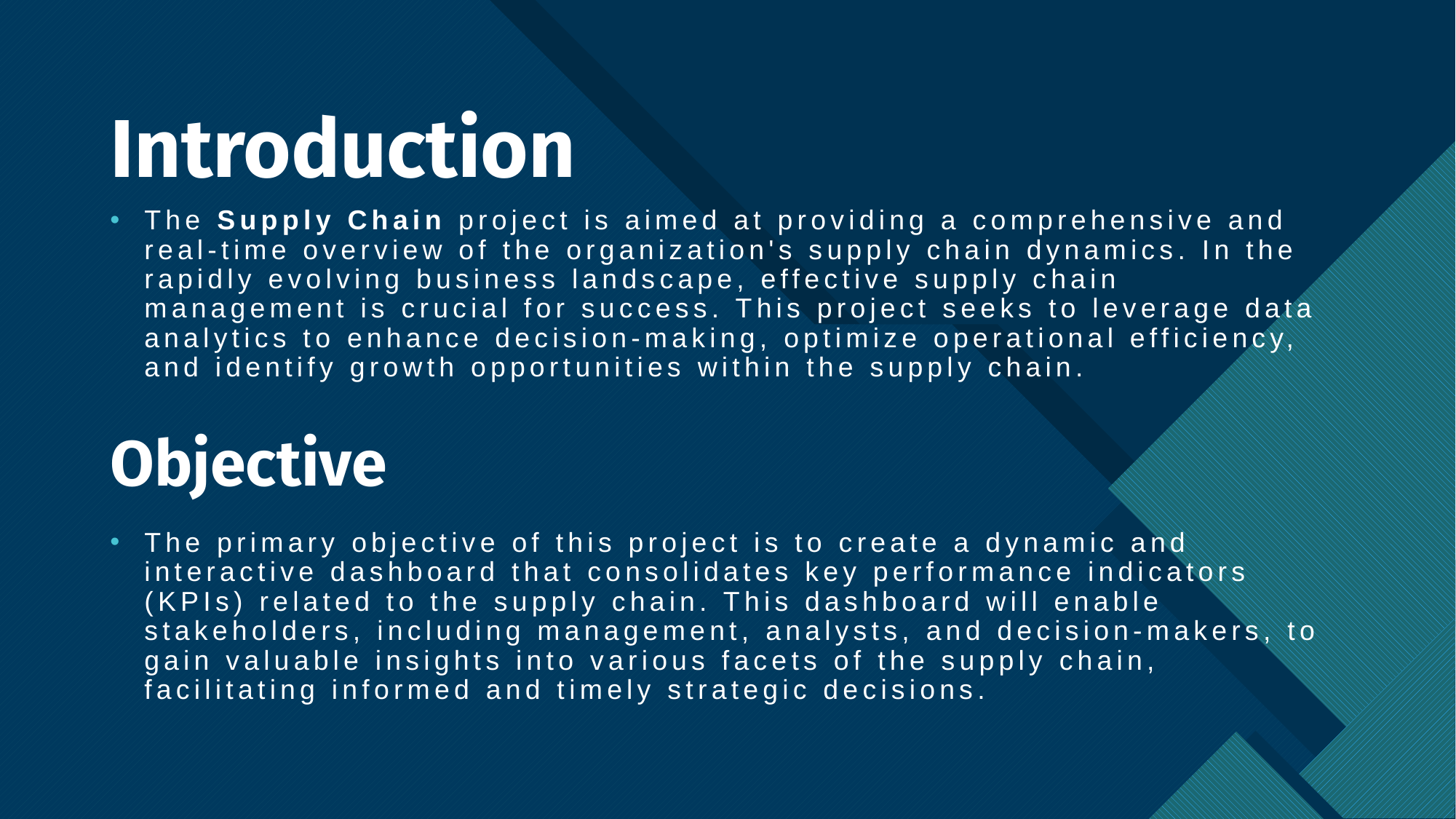

# Introduction
The Supply Chain project is aimed at providing a comprehensive and real-time overview of the organization's supply chain dynamics. In the rapidly evolving business landscape, effective supply chain management is crucial for success. This project seeks to leverage data analytics to enhance decision-making, optimize operational efficiency, and identify growth opportunities within the supply chain.
Objective
The primary objective of this project is to create a dynamic and interactive dashboard that consolidates key performance indicators (KPIs) related to the supply chain. This dashboard will enable stakeholders, including management, analysts, and decision-makers, to gain valuable insights into various facets of the supply chain, facilitating informed and timely strategic decisions.